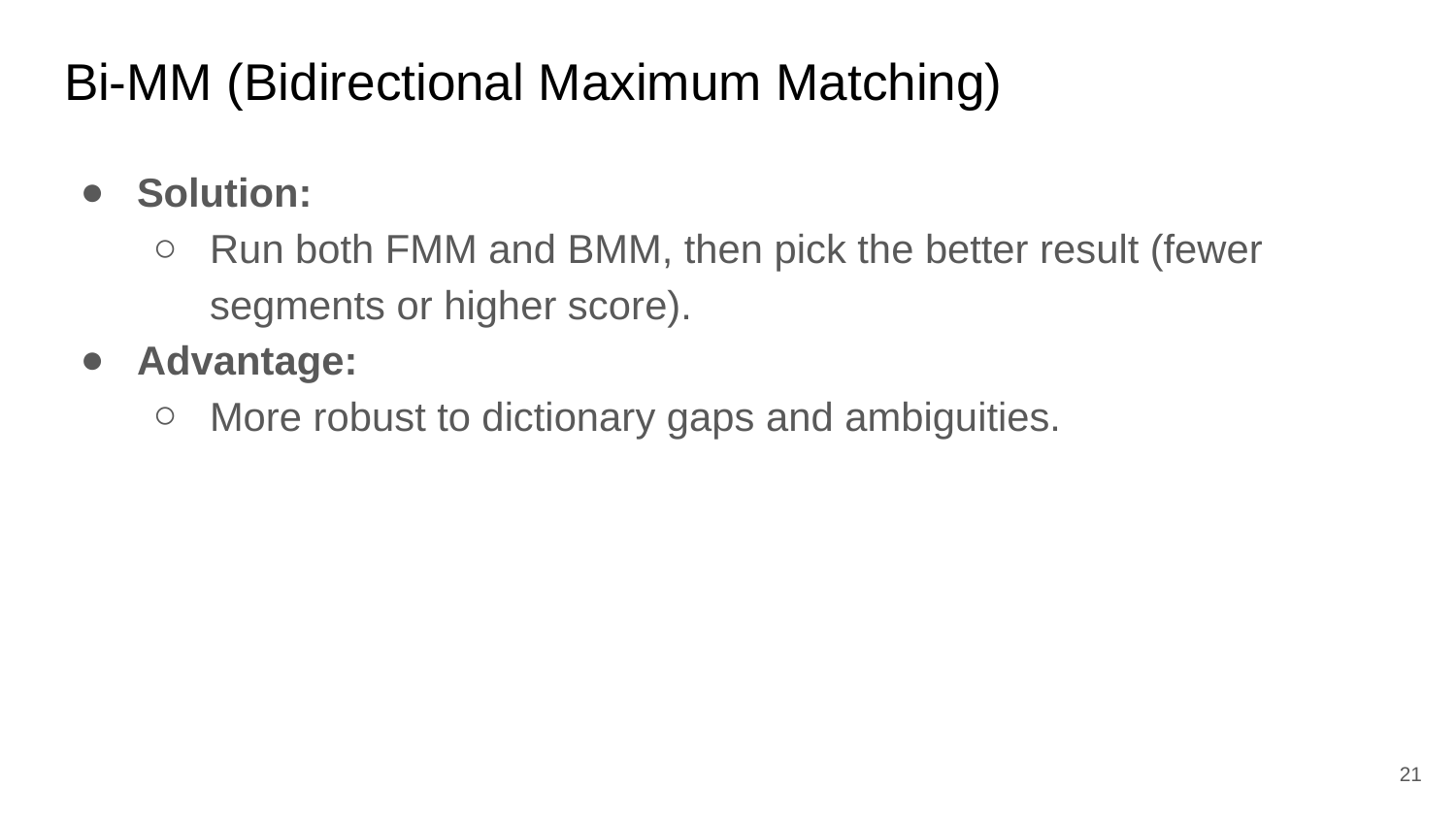

# Bi-MM (Bidirectional Maximum Matching)
Solution:
Run both FMM and BMM, then pick the better result (fewer segments or higher score).
Advantage:
More robust to dictionary gaps and ambiguities.
21